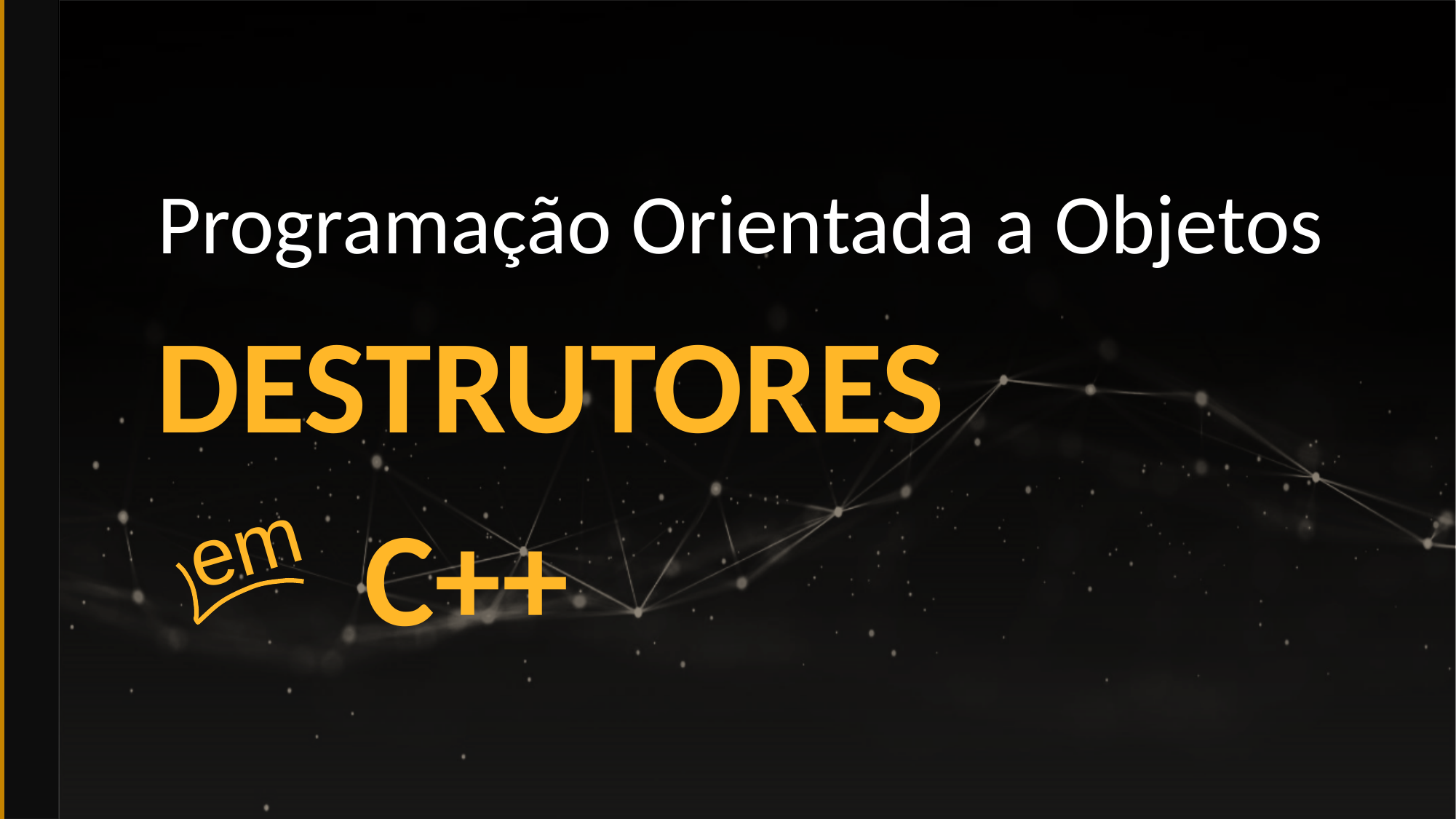

Programação Orientada a Objetos
# Destrutores
C++
em